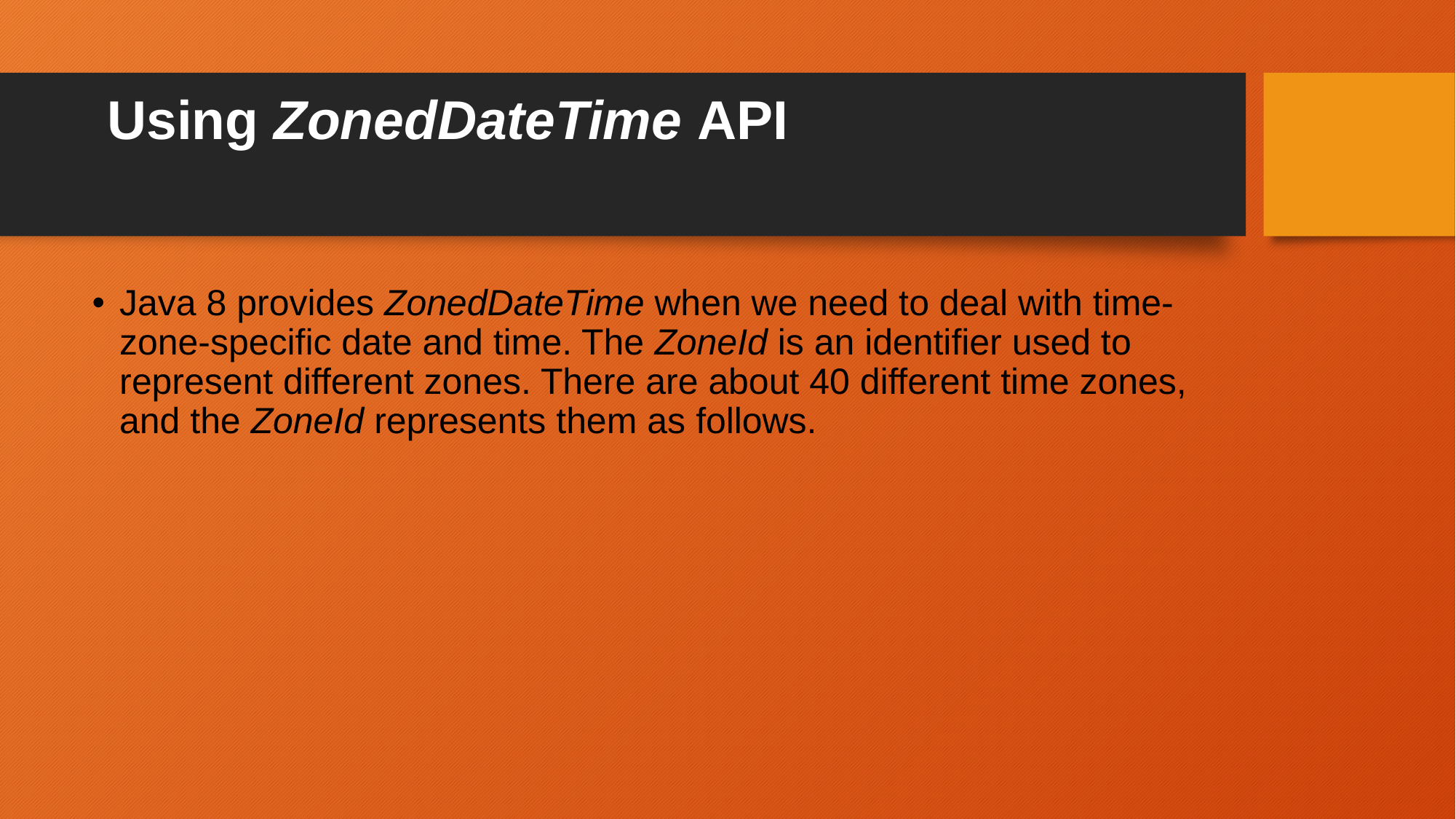

# Using ZonedDateTime API
Java 8 provides ZonedDateTime when we need to deal with time-zone-specific date and time. The ZoneId is an identifier used to represent different zones. There are about 40 different time zones, and the ZoneId represents them as follows.